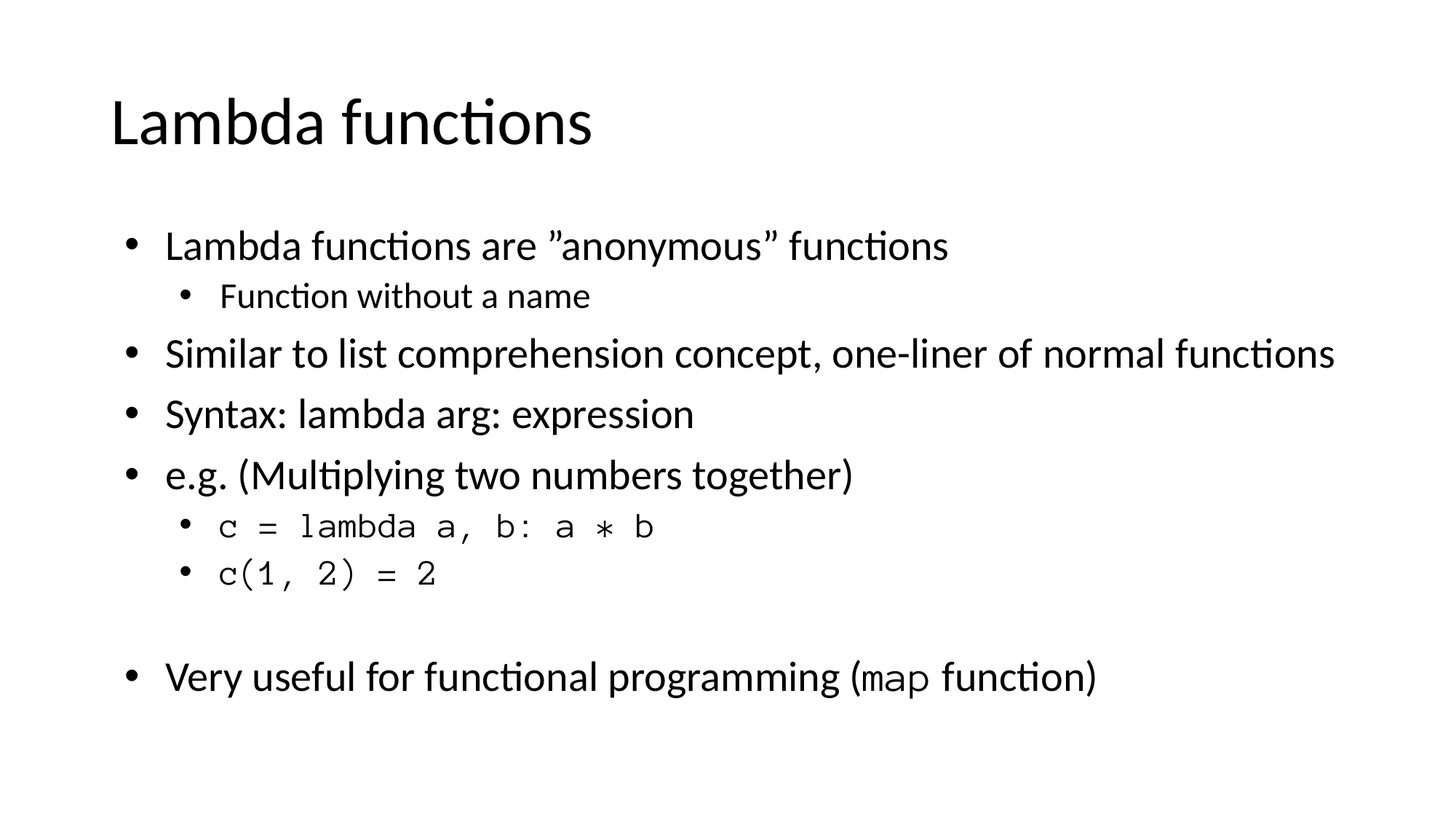

# Lambda functions
Lambda functions are ”anonymous” functions
Function without a name
Similar to list comprehension concept, one-liner of normal functions
Syntax: lambda arg: expression
e.g. (Multiplying two numbers together)
c = lambda a, b: a * b
c(1, 2) = 2

Very useful for functional programming (map function)